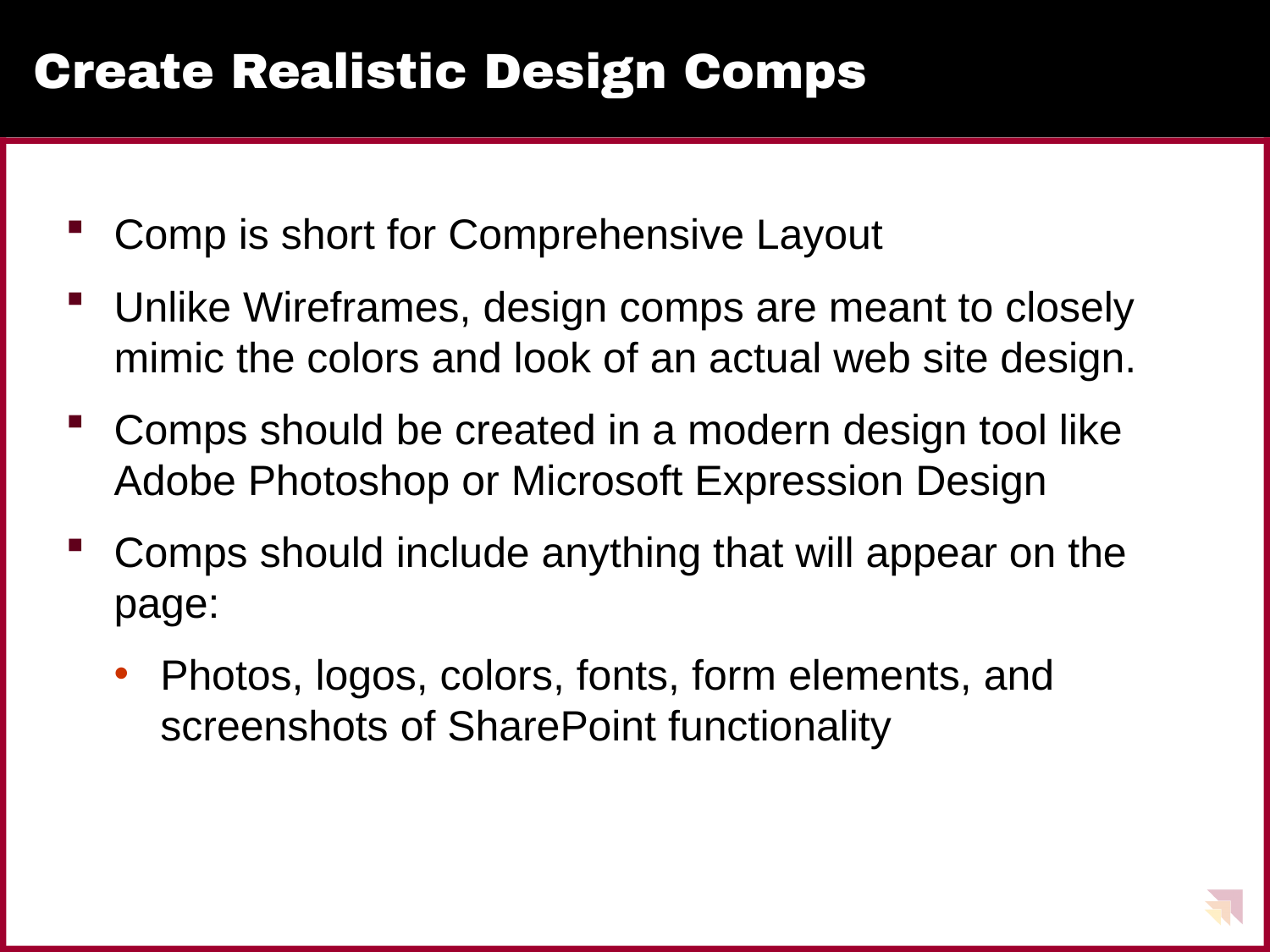

# Create Realistic Design Comps
Comp is short for Comprehensive Layout
Unlike Wireframes, design comps are meant to closely mimic the colors and look of an actual web site design.
Comps should be created in a modern design tool like Adobe Photoshop or Microsoft Expression Design
Comps should include anything that will appear on the page:
Photos, logos, colors, fonts, form elements, and screenshots of SharePoint functionality